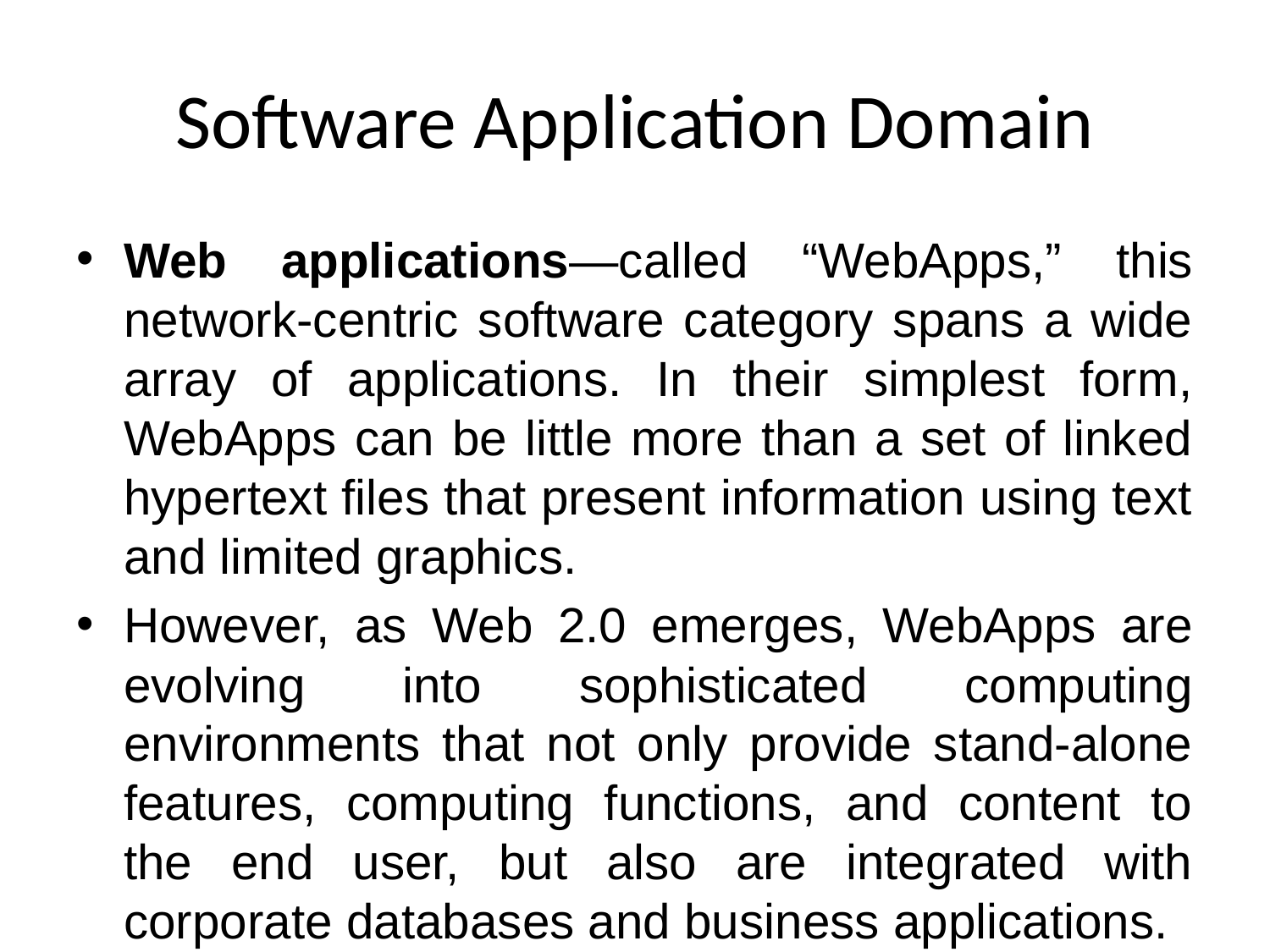

# Software Application Domain
Web applications—called “WebApps,” this network-centric software category spans a wide array of applications. In their simplest form, WebApps can be little more than a set of linked hypertext files that present information using text and limited graphics.
However, as Web 2.0 emerges, WebApps are evolving into sophisticated computing environments that not only provide stand-alone features, computing functions, and content to the end user, but also are integrated with corporate databases and business applications.